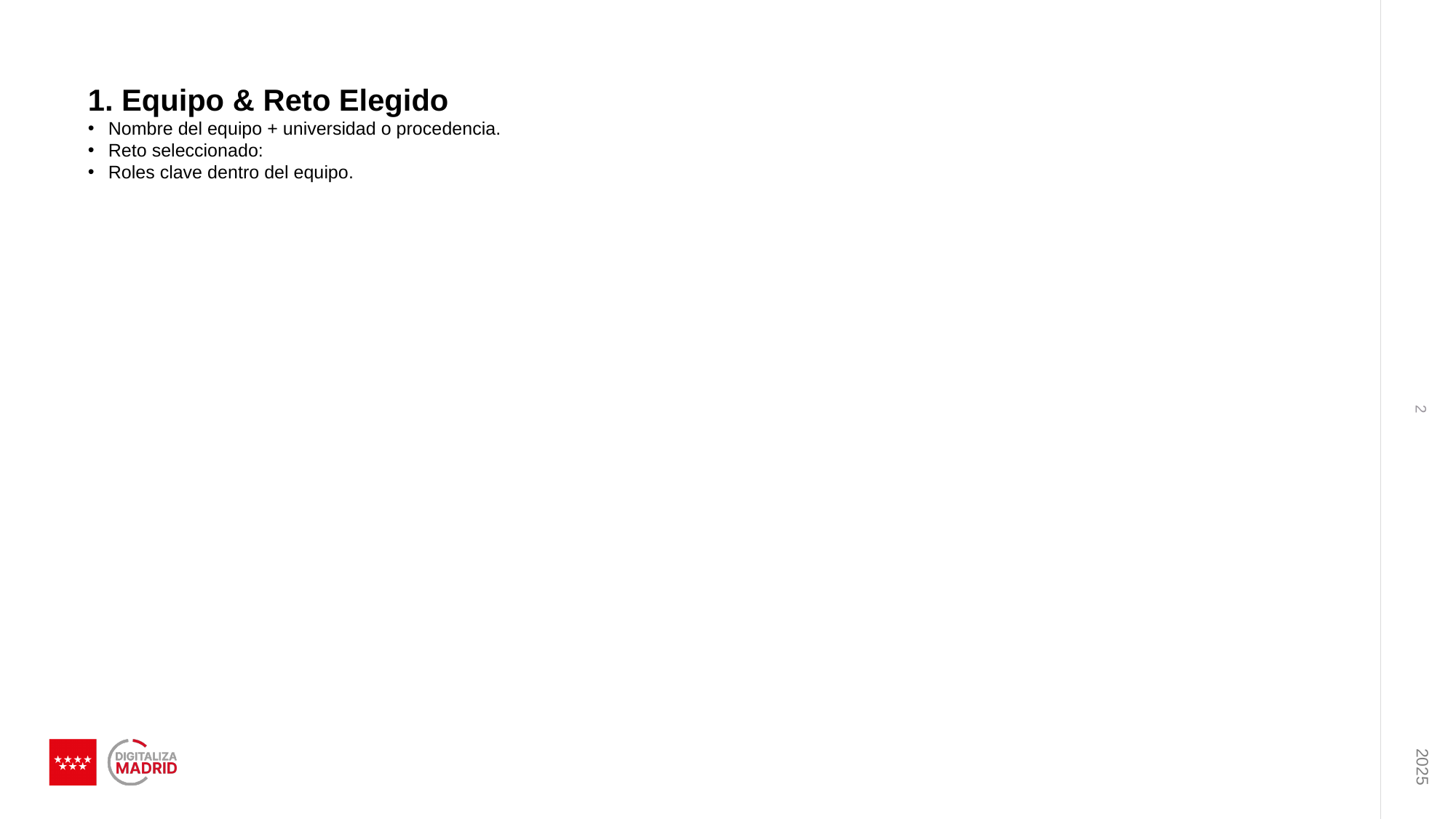

1. Equipo & Reto Elegido
Nombre del equipo + universidad o procedencia.
Reto seleccionado:
Roles clave dentro del equipo.